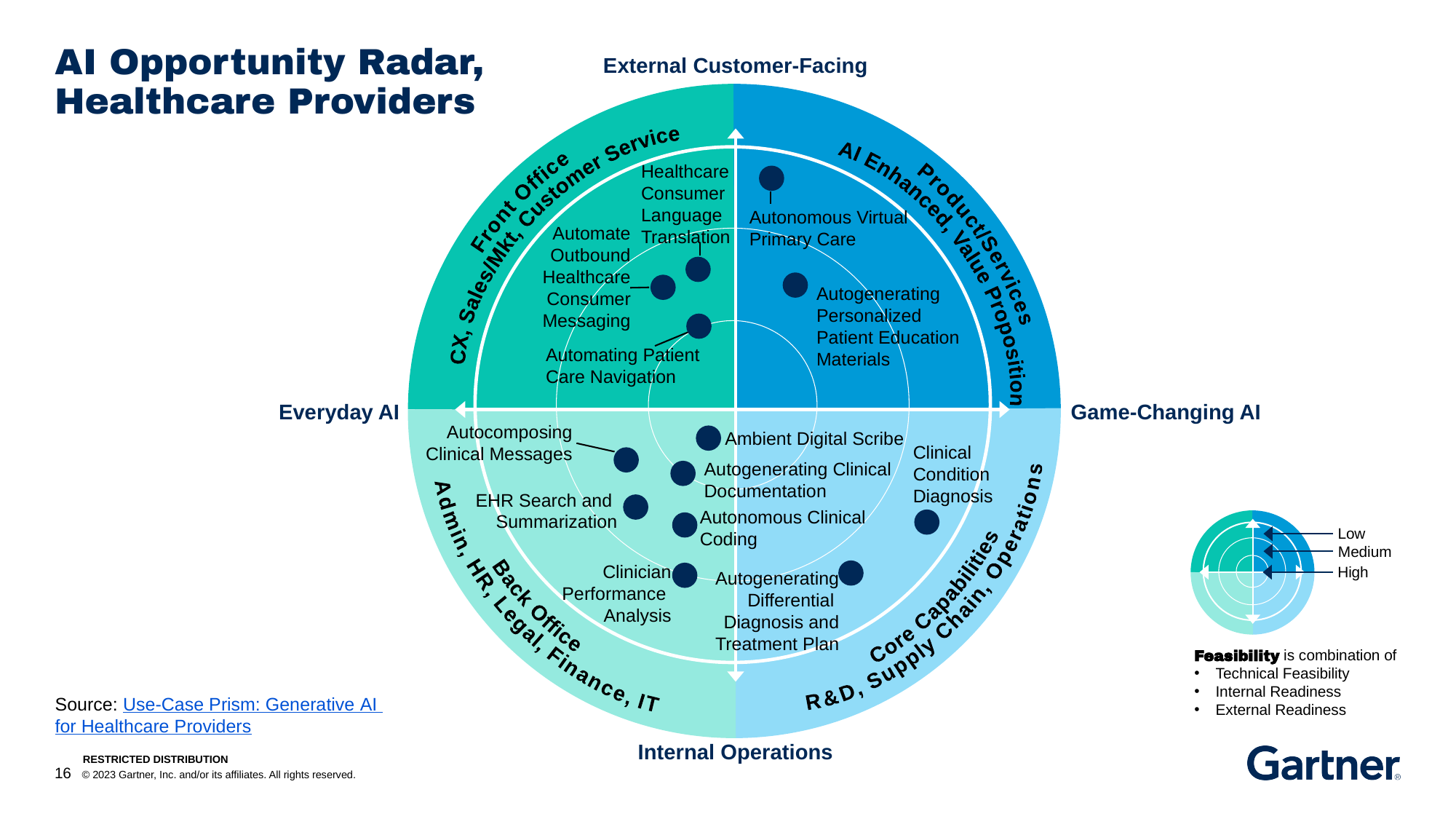

# AI Opportunity Radar, Healthcare Providers
Healthcare Consumer
Language Translation

Autonomous Virtual
Primary Care
Automate Outbound Healthcare Consumer Messaging

Autogenerating Personalized
Patient Education Materials

Automating Patient
Care Navigation
Autocomposing
Clinical Messages
Ambient Digital Scribe

Clinical Condition Diagnosis

Autogenerating Clinical
Documentation

EHR Search and
Summarization

Autonomous Clinical
Coding

Clinician Performance
Analysis

Autogenerating Differential
Diagnosis and Treatment Plan

Source: Use-Case Prism: Generative AI for Healthcare Providers